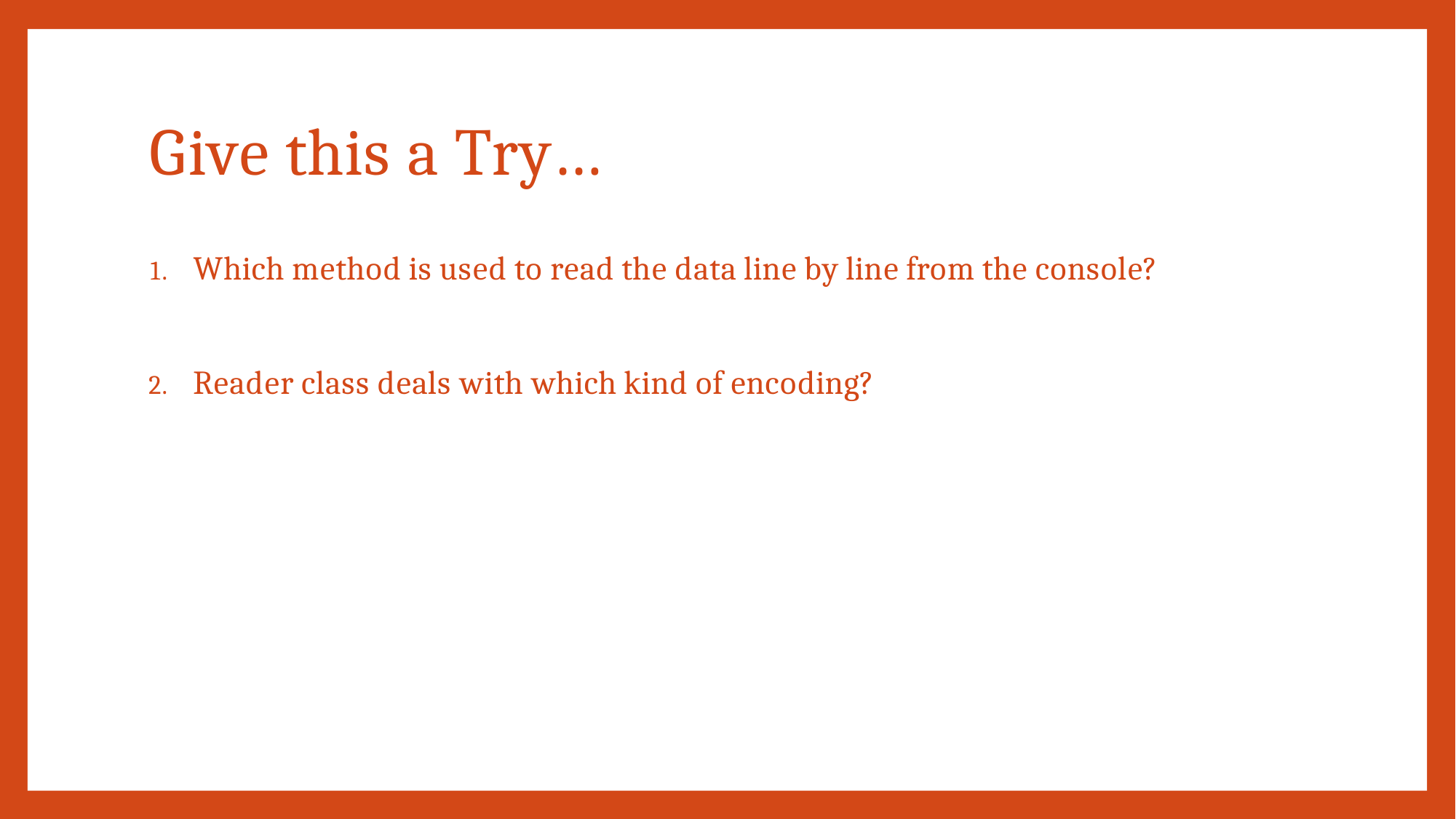

# Give this a Try…
Which method is used to read the data line by line from the console?

Reader class deals with which kind of encoding?
CONFIDENTIAL© Copyright 2008 Tech Mahindra Limited
24